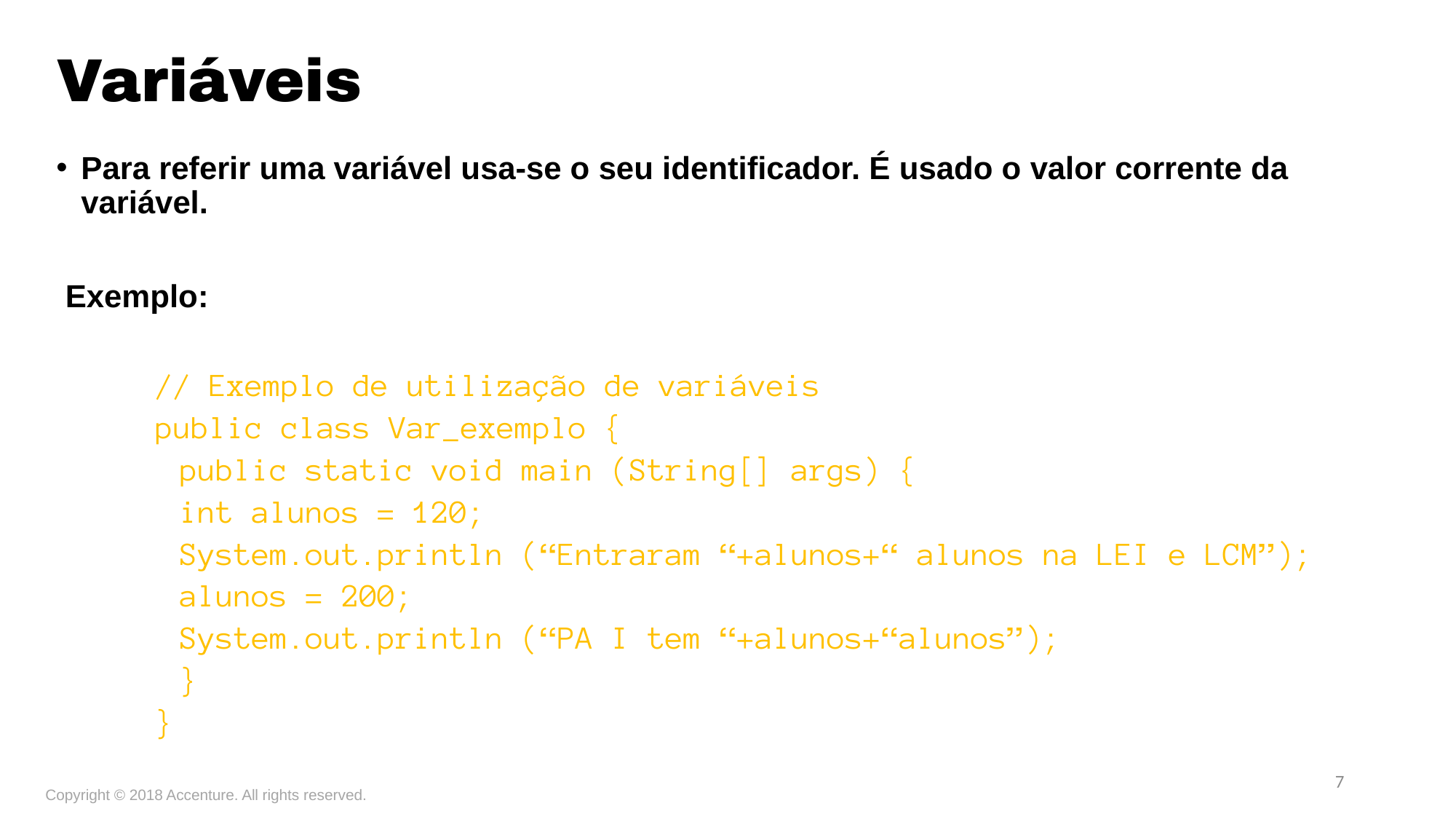

Variáveis
Para referir uma variável usa-se o seu identificador. É usado o valor corrente da variável.

 Exemplo:

// Exemplo de utilização de variáveis
public class Var_exemplo {
	public static void main (String[] args) {
		int alunos = 120;
		System.out.println (“Entraram “+alunos+“ alunos na LEI e LCM”);
		alunos = 200;
		System.out.println (“PA I tem “+alunos+“alunos”);
	}
}

7
Copyright © 2018 Accenture. All rights reserved.